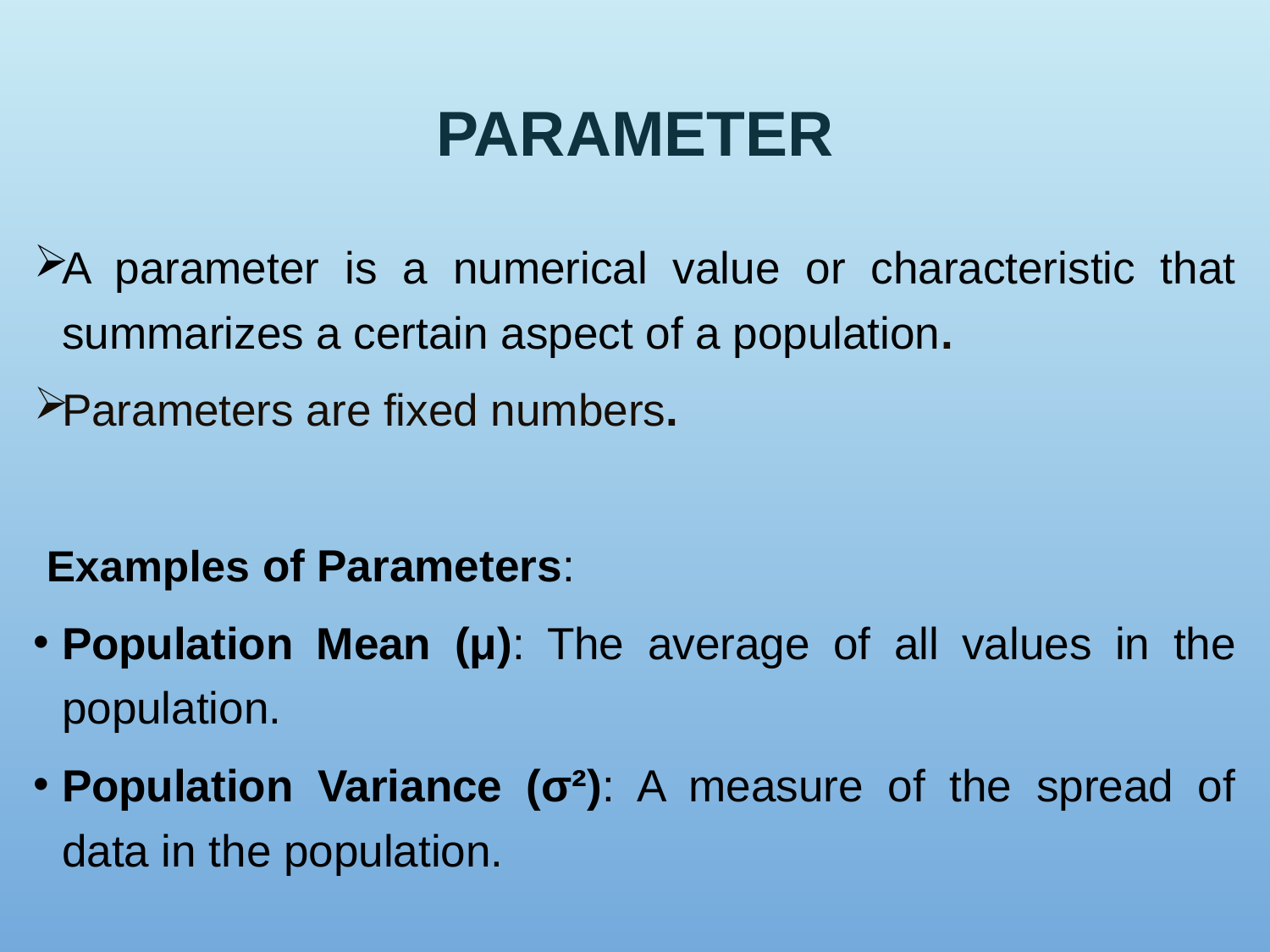

# Parameter
A parameter is a numerical value or characteristic that summarizes a certain aspect of a population.
Parameters are fixed numbers.

 Examples of Parameters:
Population Mean (μ): The average of all values in the population.
Population Variance (σ²): A measure of the spread of data in the population.

10